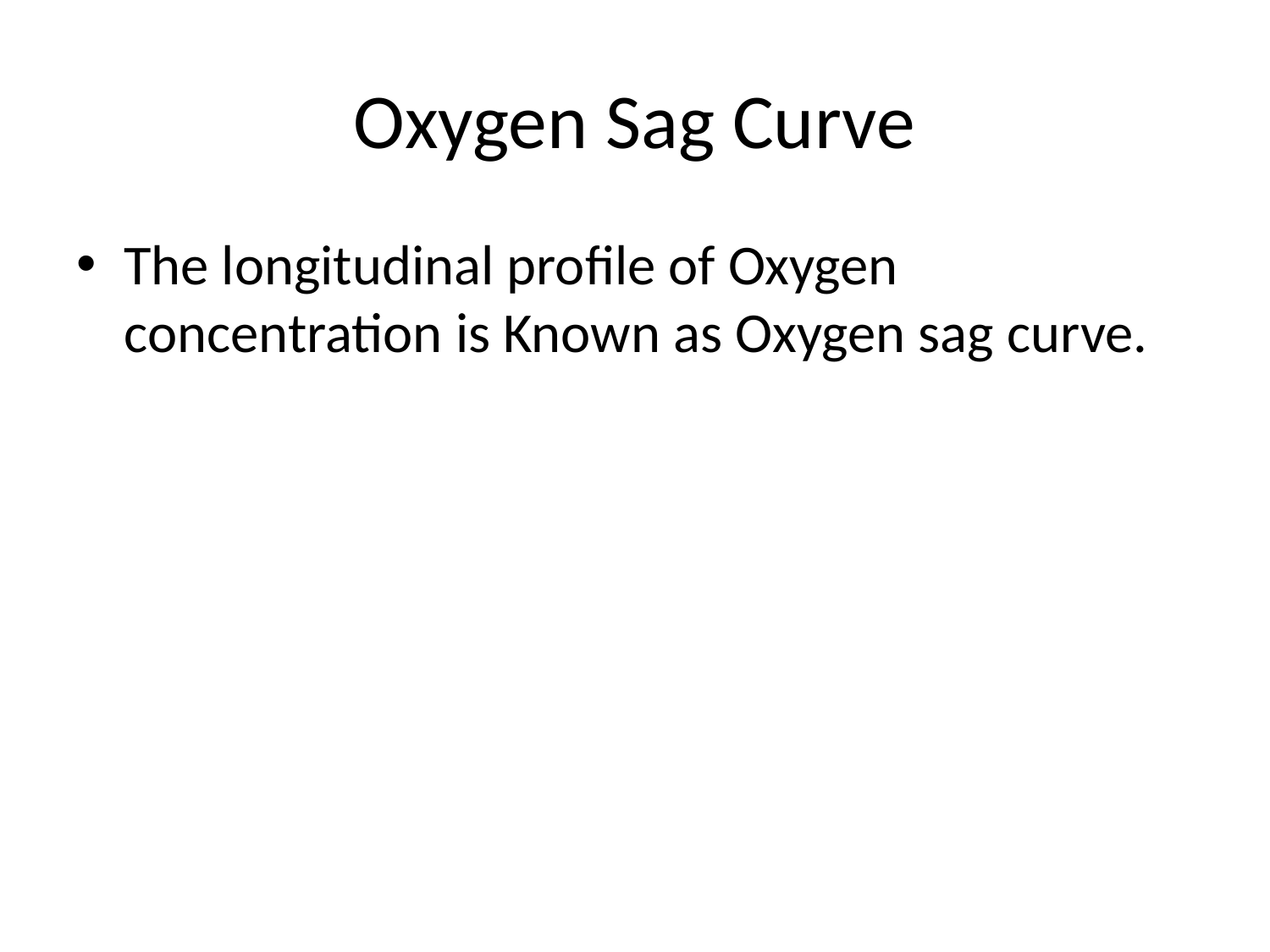

# Oxygen Sag Curve
The longitudinal profile of Oxygen concentration is Known as Oxygen sag curve.